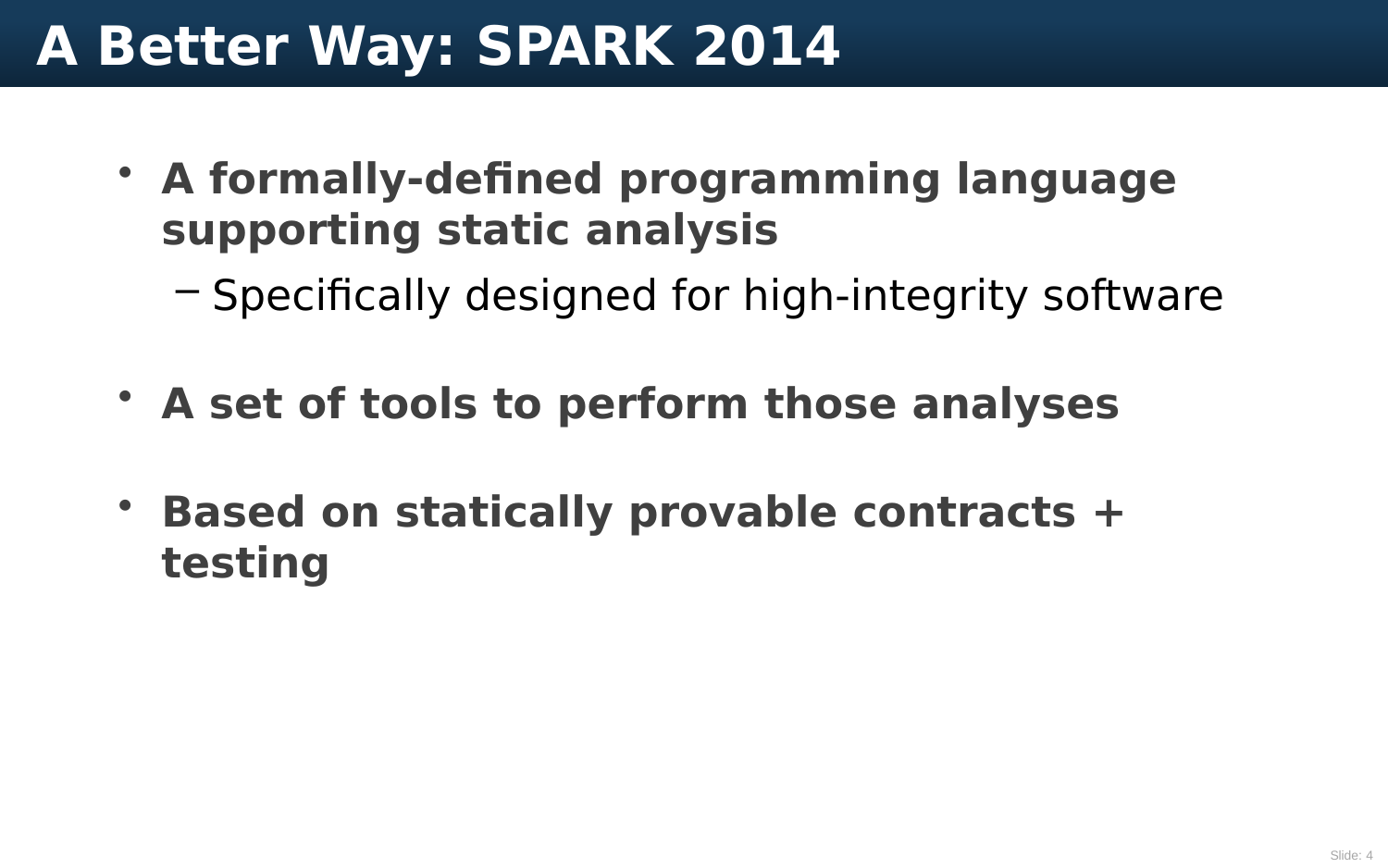

# A Better Way: SPARK 2014
A formally-defined programming language supporting static analysis
Specifically designed for high-integrity software
A set of tools to perform those analyses
Based on statically provable contracts + testing